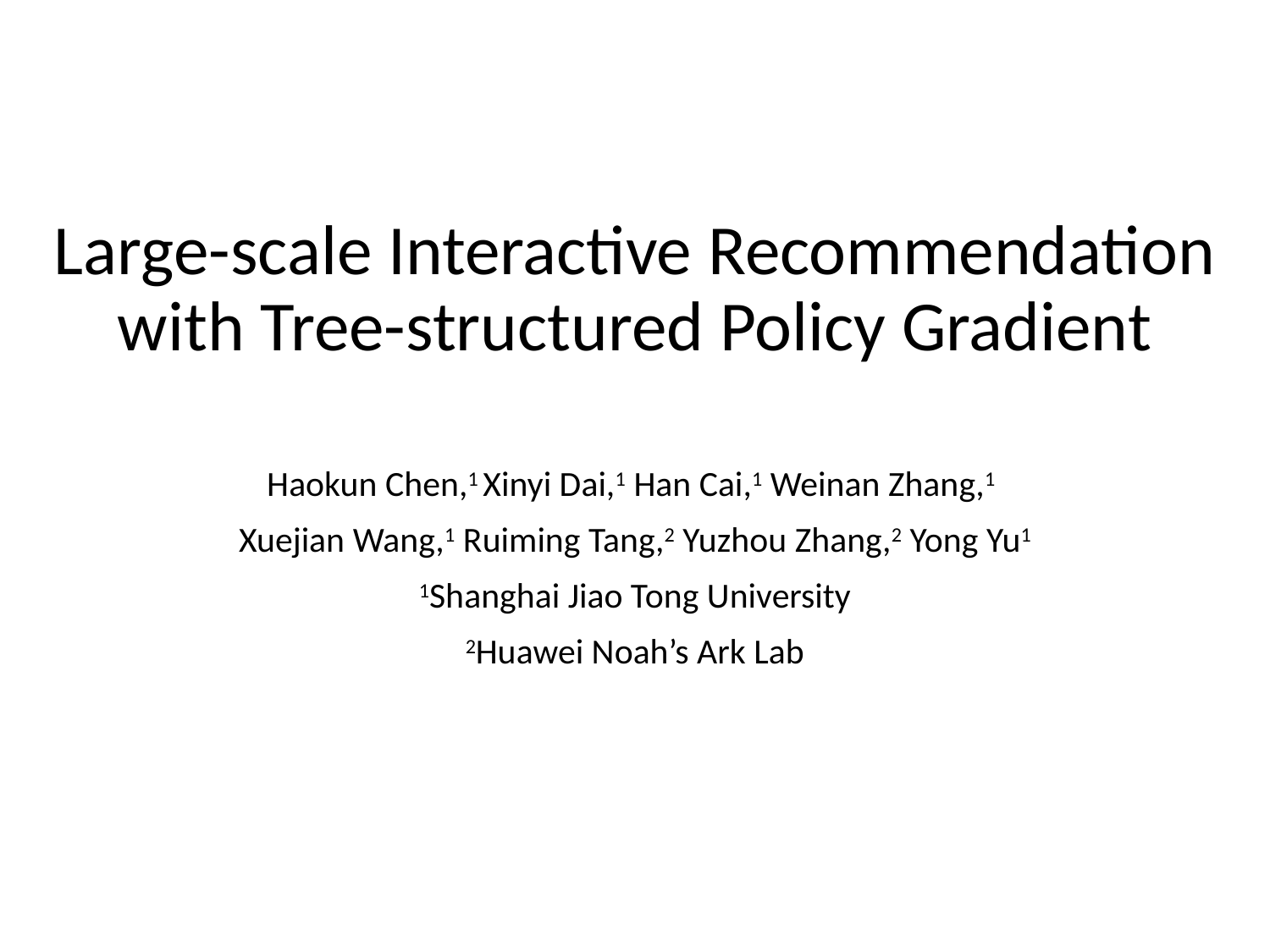

# Large-scale Interactive Recommendation with Tree-structured Policy Gradient
Haokun Chen,1 Xinyi Dai,1 Han Cai,1 Weinan Zhang,1
Xuejian Wang,1 Ruiming Tang,2 Yuzhou Zhang,2 Yong Yu1
1Shanghai Jiao Tong University
2Huawei Noah’s Ark Lab